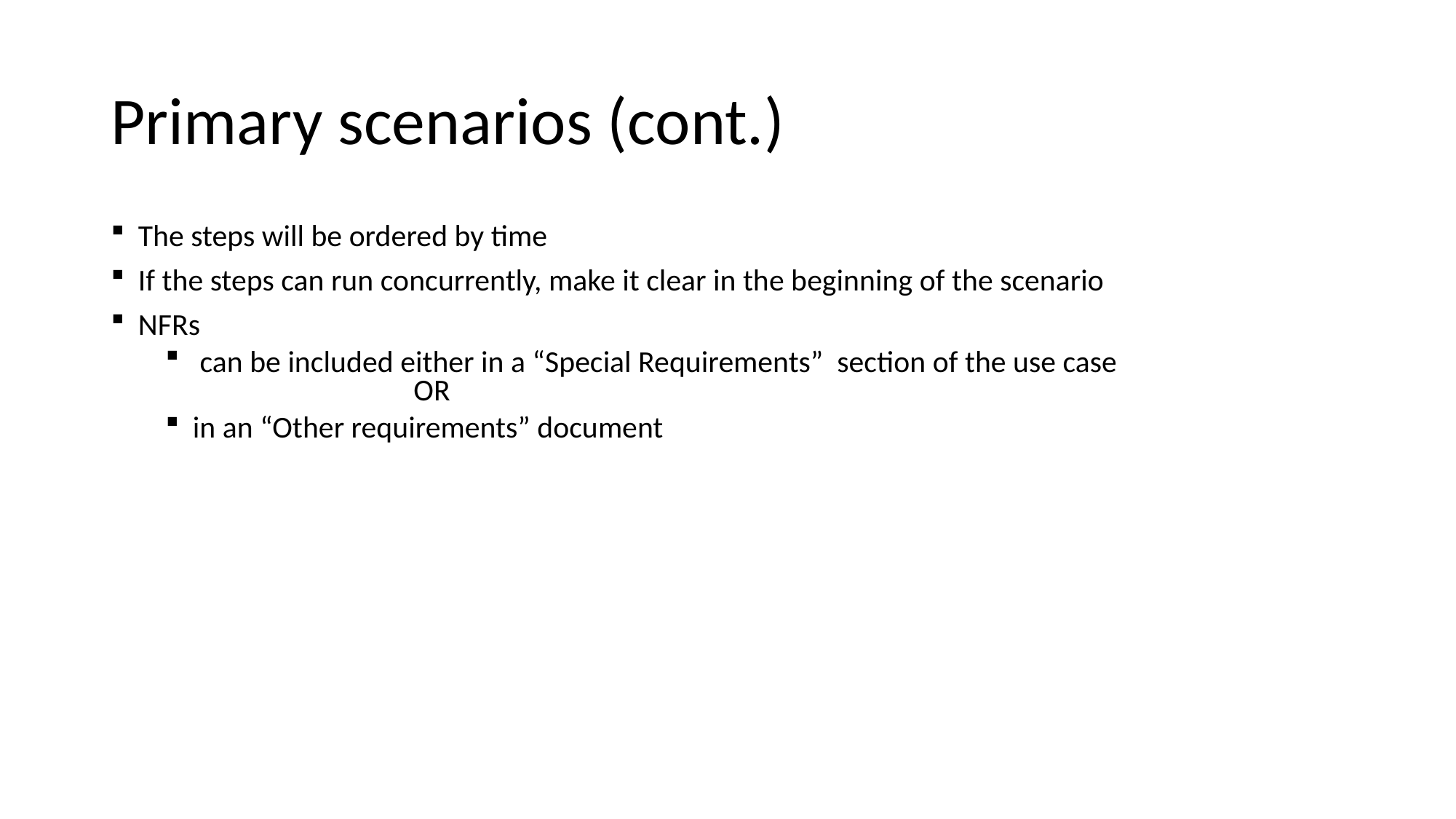

# Primary scenarios (cont.)
The steps will be ordered by time
If the steps can run concurrently, make it clear in the beginning of the scenario
NFRs
 can be included either in a “Special Requirements”  section of the use case
                                OR
in an “Other requirements” document